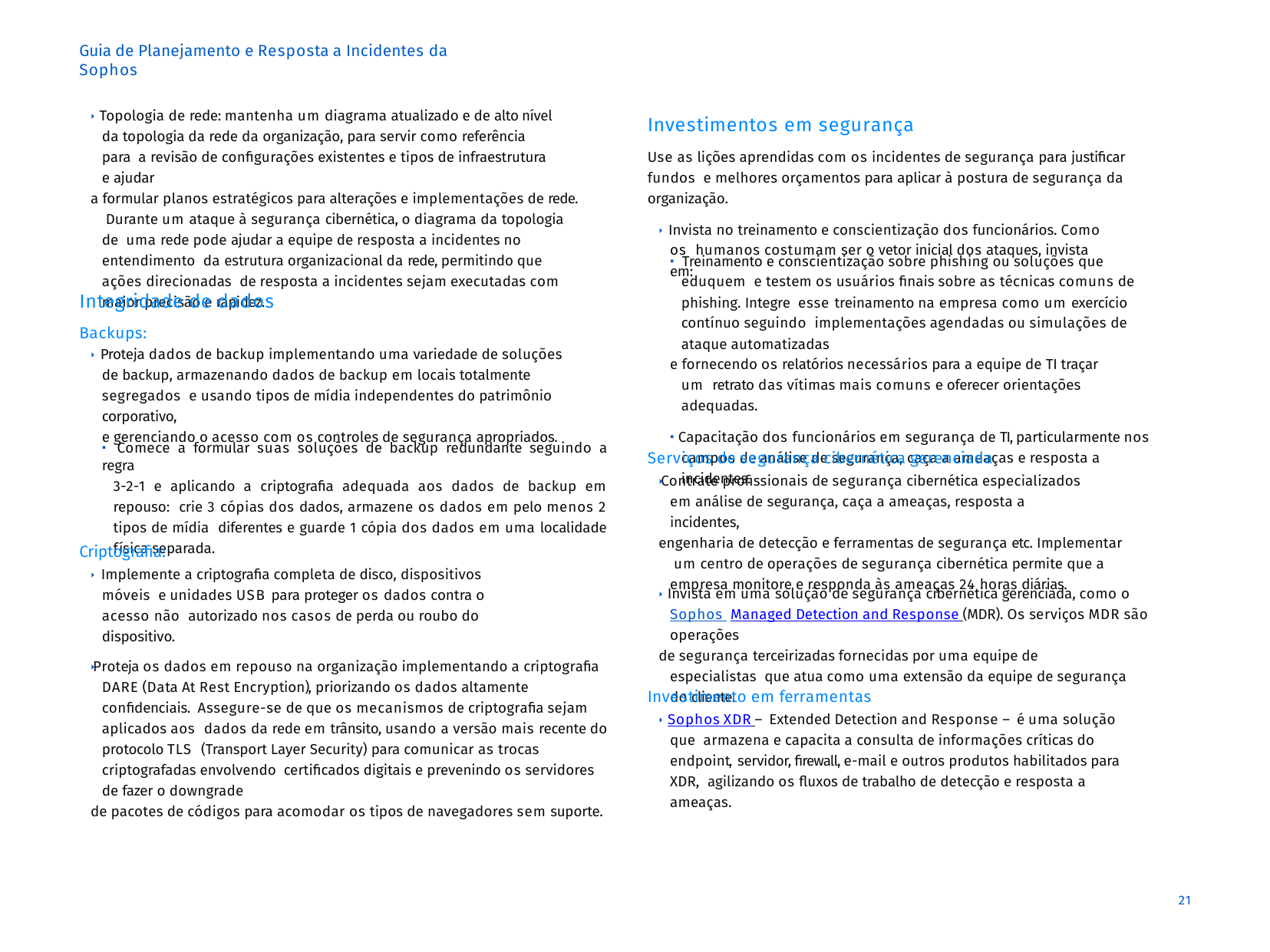

Guia de Planejamento e Resposta a Incidentes da Sophos
🢒 Topologia de rede: mantenha um diagrama atualizado e de alto nível  da topologia da rede da organização, para servir como referência para  a revisão de configurações existentes e tipos de infraestrutura e ajudar
a formular planos estratégicos para alterações e implementações de rede.  Durante um ataque à segurança cibernética, o diagrama da topologia de  uma rede pode ajudar a equipe de resposta a incidentes no entendimento  da estrutura organizacional da rede, permitindo que ações direcionadas  de resposta a incidentes sejam executadas com maior precisão e rapidez.
Investimentos em segurança
Use as lições aprendidas com os incidentes de segurança para justificar fundos  e melhores orçamentos para aplicar à postura de segurança da organização.
🢒  Invista no treinamento e conscientização dos funcionários. Como os  humanos costumam ser o vetor inicial dos ataques, invista em:
🢝 Treinamento e conscientização sobre phishing ou soluções que eduquem  e testem os usuários finais sobre as técnicas comuns de phishing. Integre  esse treinamento na empresa como um exercício contínuo seguindo  implementações agendadas ou simulações de ataque automatizadas
e fornecendo os relatórios necessários para a equipe de TI traçar um  retrato das vítimas mais comuns e oferecer orientações adequadas.
🢝 Capacitação dos funcionários em segurança de TI, particularmente nos  campos de análise de segurança, caça a ameaças e resposta a incidentes.
Integridade de dados
Backups:
🢒 Proteja dados de backup implementando uma variedade de soluções
de backup, armazenando dados de backup em locais totalmente segregados  e usando tipos de mídia independentes do patrimônio corporativo,
e gerenciando o acesso com os controles de segurança apropriados.
🢝 Comece a formular suas soluções de backup redundante seguindo a regra
3-2-1 e aplicando a criptografia adequada aos dados de backup em repouso:  crie 3 cópias dos dados, armazene os dados em pelo menos 2 tipos de mídia  diferentes e guarde 1 cópia dos dados em uma localidade física separada.
Serviços de segurança cibernética gerenciada
🢒  Contrate profissionais de segurança cibernética especializados  em análise de segurança, caça a ameaças, resposta a incidentes,
engenharia de detecção e ferramentas de segurança etc. Implementar  um centro de operações de segurança cibernética permite que a  empresa monitore e responda às ameaças 24 horas diárias.
Criptografia:
🢒 Implemente a criptografia completa de disco, dispositivos móveis  e unidades USB para proteger os dados contra o acesso não  autorizado nos casos de perda ou roubo do dispositivo.
🢒  Proteja os dados em repouso na organização implementando a criptografia  DARE (Data At Rest Encryption), priorizando os dados altamente confidenciais.  Assegure-se de que os mecanismos de criptografia sejam aplicados aos  dados da rede em trânsito, usando a versão mais recente do protocolo TLS  (Transport Layer Security) para comunicar as trocas criptografadas envolvendo  certificados digitais e prevenindo os servidores de fazer o downgrade
de pacotes de códigos para acomodar os tipos de navegadores sem suporte.
🢒 Invista em uma solução de segurança cibernética gerenciada, como o Sophos  Managed Detection and Response (MDR). Os serviços MDR são operações
de segurança terceirizadas fornecidas por uma equipe de especialistas  que atua como uma extensão da equipe de segurança do cliente.
Investimento em ferramentas
🢒 Sophos XDR – Extended Detection and Response – é uma solução que  armazena e capacita a consulta de informações críticas do endpoint,  servidor, firewall, e-mail e outros produtos habilitados para XDR,  agilizando os fluxos de trabalho de detecção e resposta a ameaças.
21